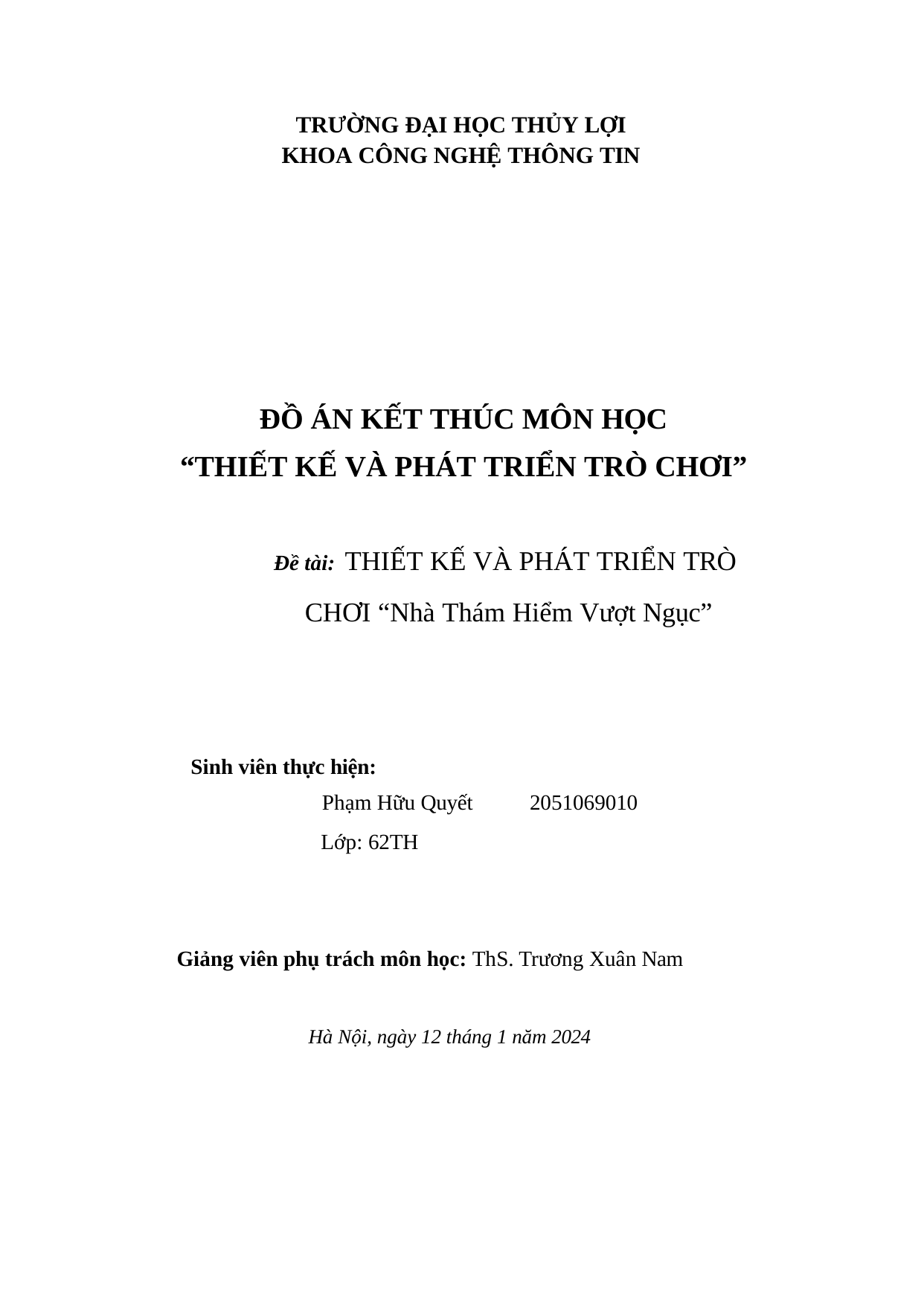

TRƯỜNG ĐẠI HỌC THỦY LỢI KHOA CÔNG NGHỆ THÔNG TIN
ĐỒ ÁN KẾT THÚC MÔN HỌC “THIẾT KẾ VÀ PHÁT TRIỂN TRÒ CHƠI”

Đề tài: THIẾT KẾ VÀ PHÁT TRIỂN TRÒ
CHƠI “Nhà Thám Hiểm Vượt Ngục”
| Sinh viên thực hiện: |  |
| --- | --- |
| Phạm Hữu Quyết | 2051069010 |
| Lớp: 62TH |  |
Giảng viên phụ trách môn học: ThS. Trương Xuân Nam

Hà Nội, ngày 12 tháng 1 năm 2024